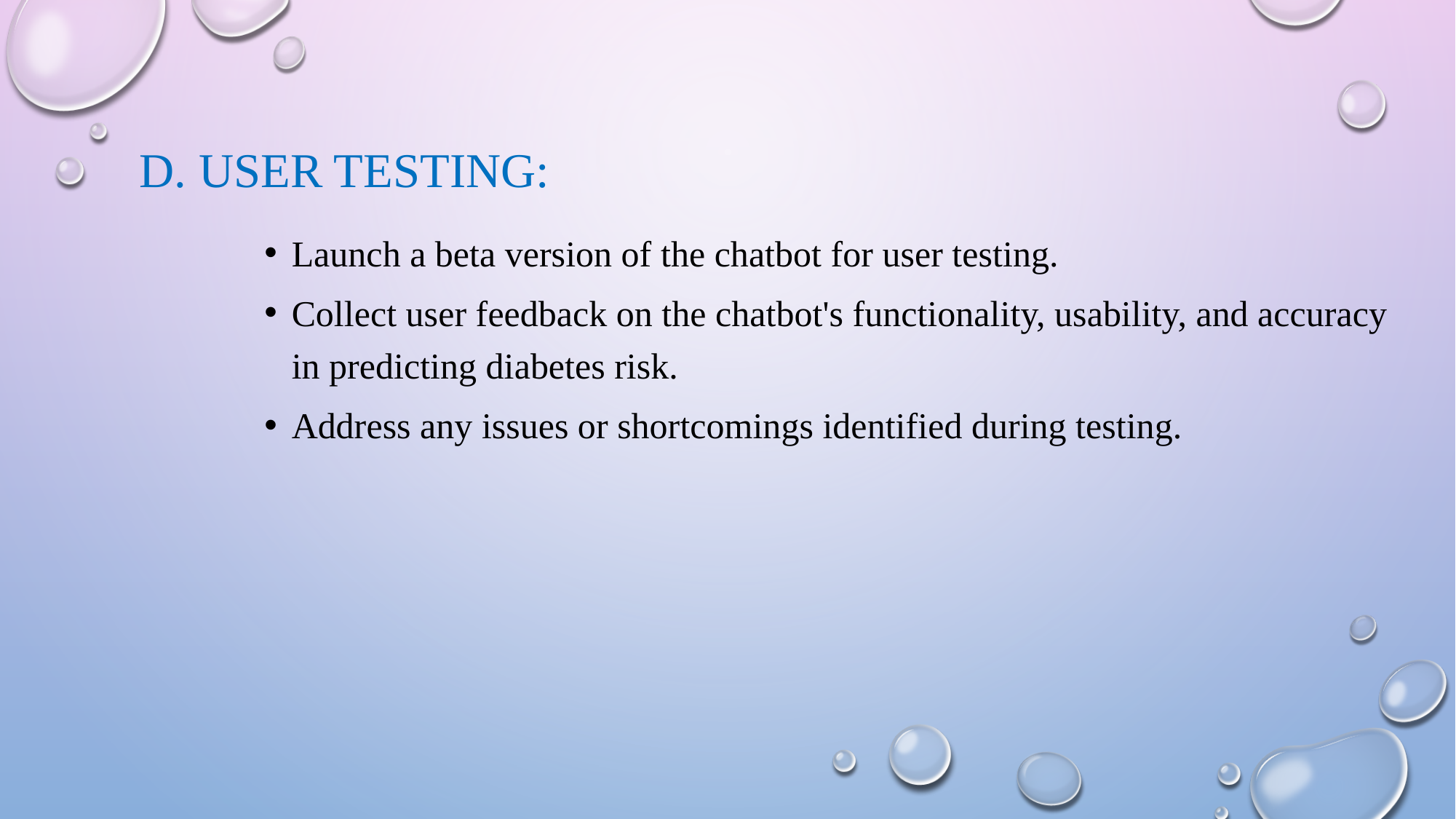

D. USER TESTING:
Launch a beta version of the chatbot for user testing.
Collect user feedback on the chatbot's functionality, usability, and accuracy in predicting diabetes risk.
Address any issues or shortcomings identified during testing.